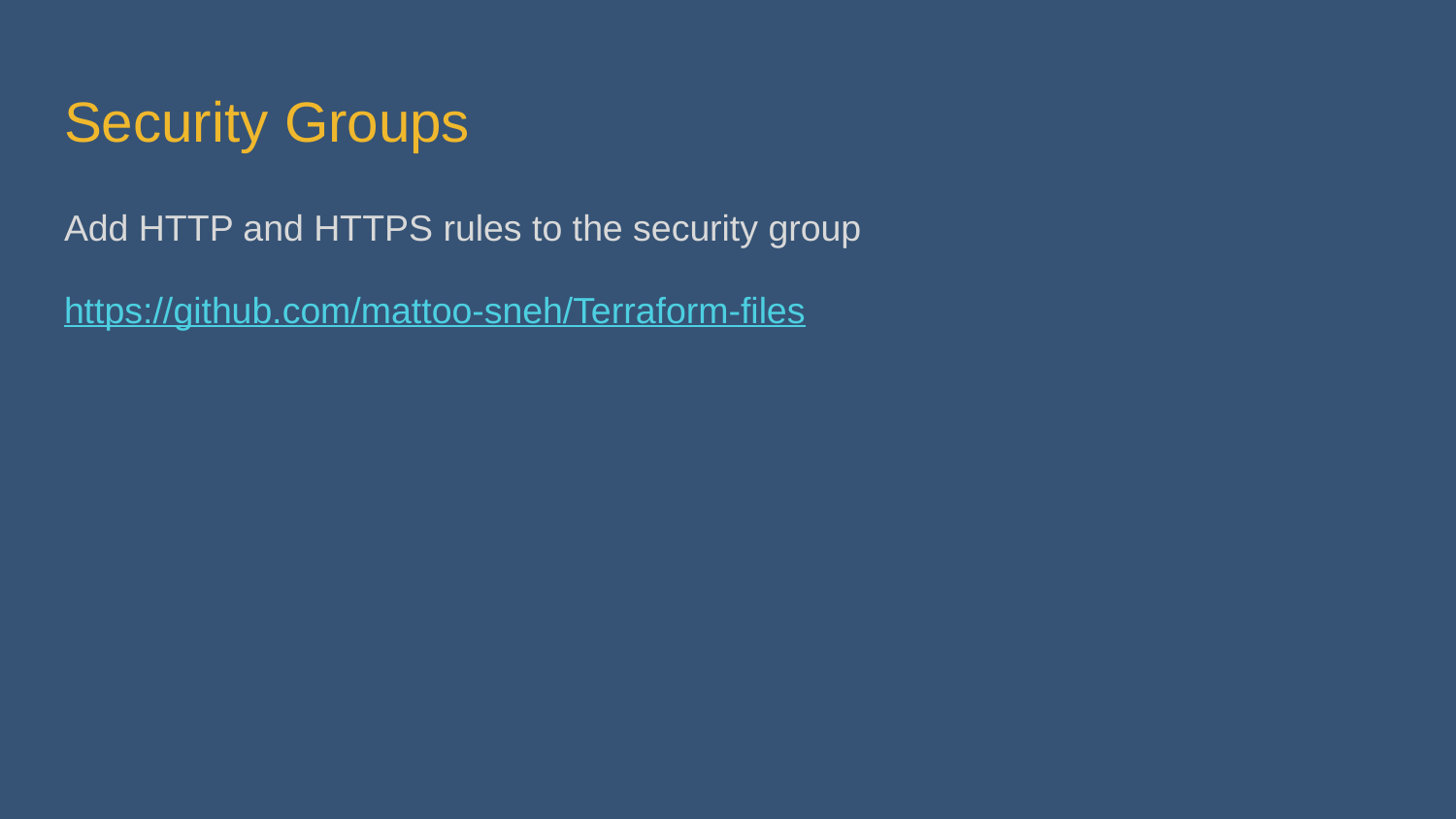

# Security Groups
Add HTTP and HTTPS rules to the security group
https://github.com/mattoo-sneh/Terraform-files